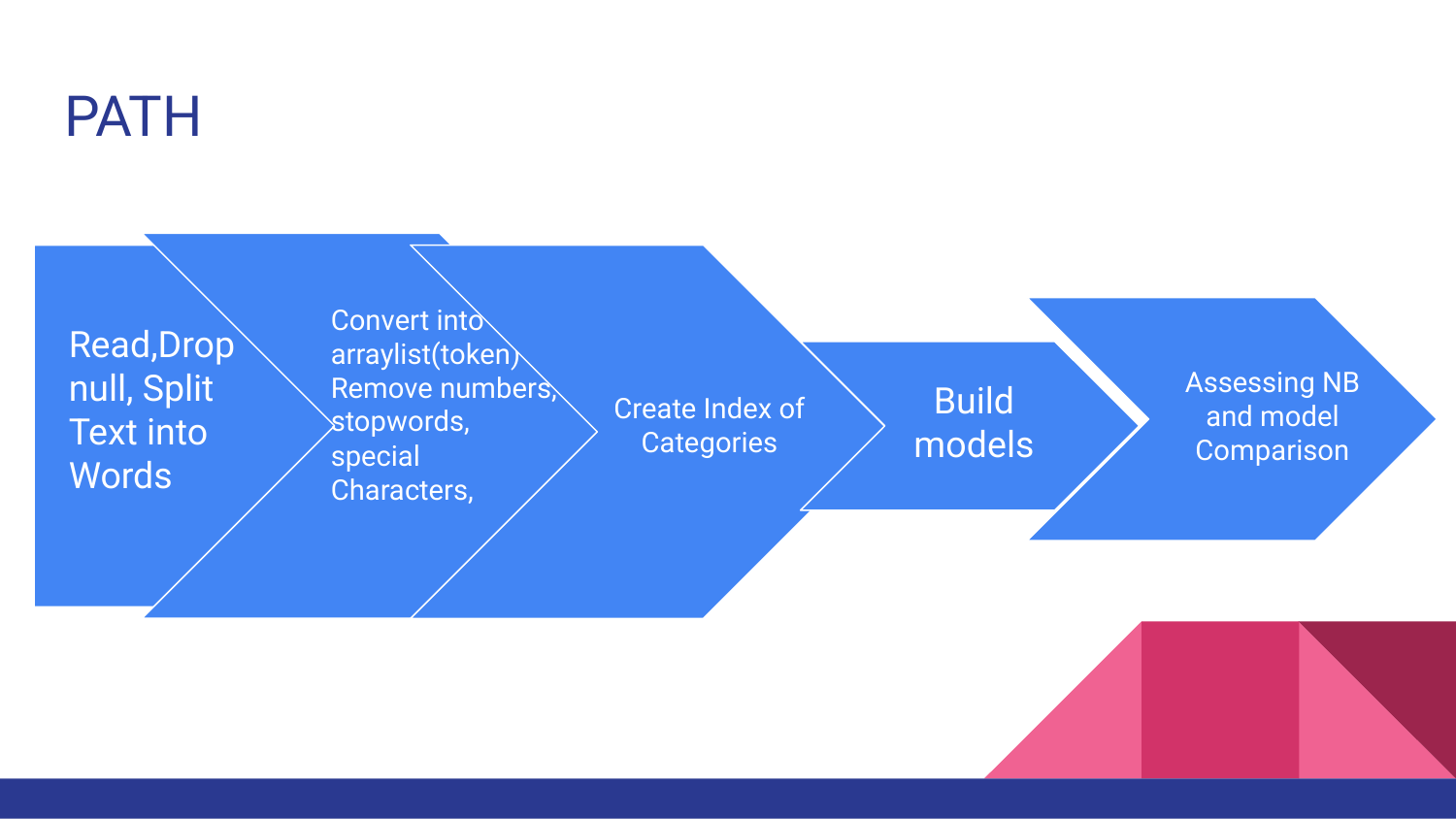

# PATH

Read,Drop null, Split Text into Words

Convert into arraylist(token)
Remove numbers, stopwords,  special Characters,

Assessing NB and model Comparison
Create Index of Categories
Build models